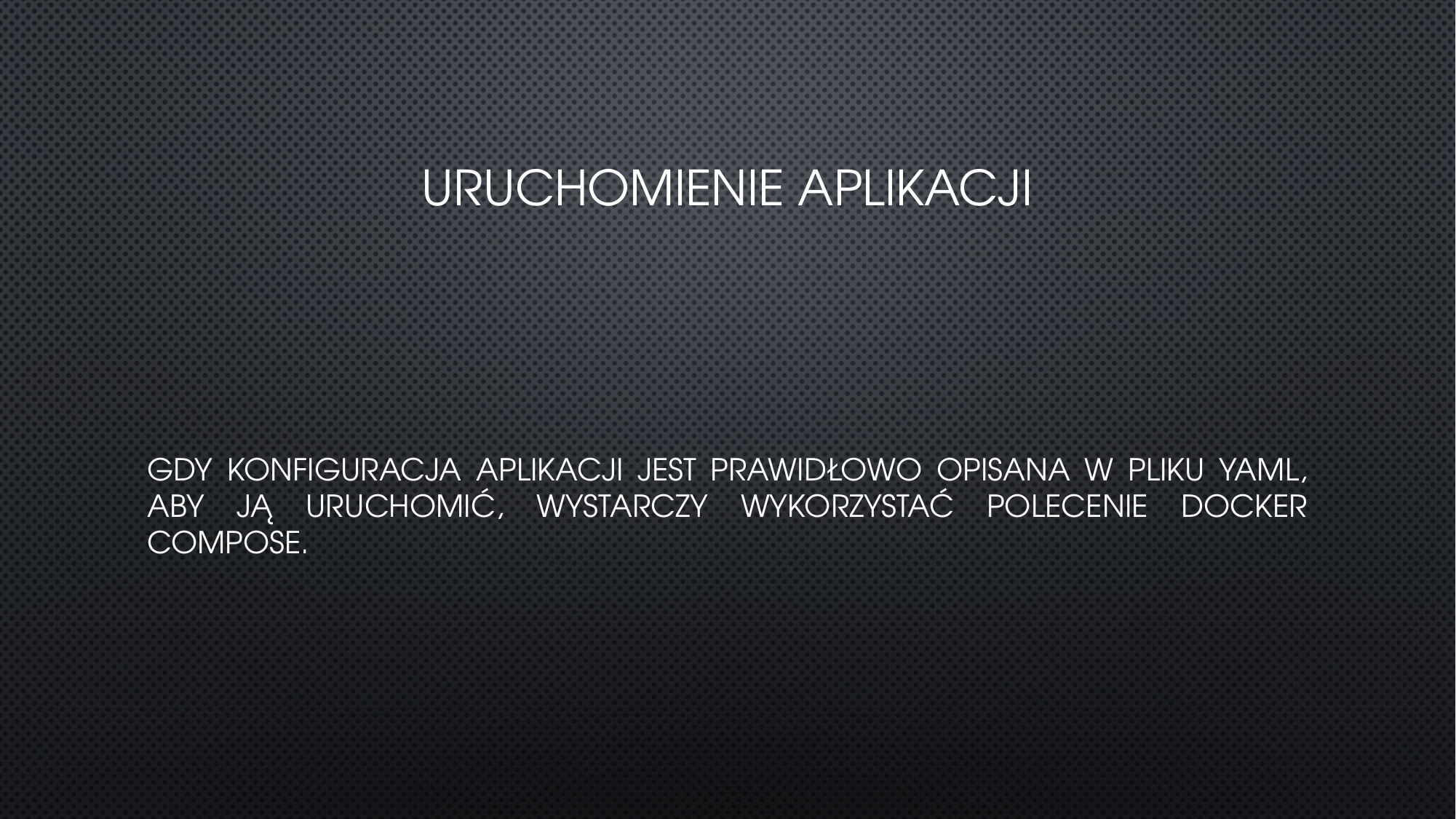

# Uruchomienie aplikacji
Gdy konfiguracja aplikacji jest prawidłowo opisana w pliku yaml, aby ją uruchomić, wystarczy wykorzystać polecenie docker compose.